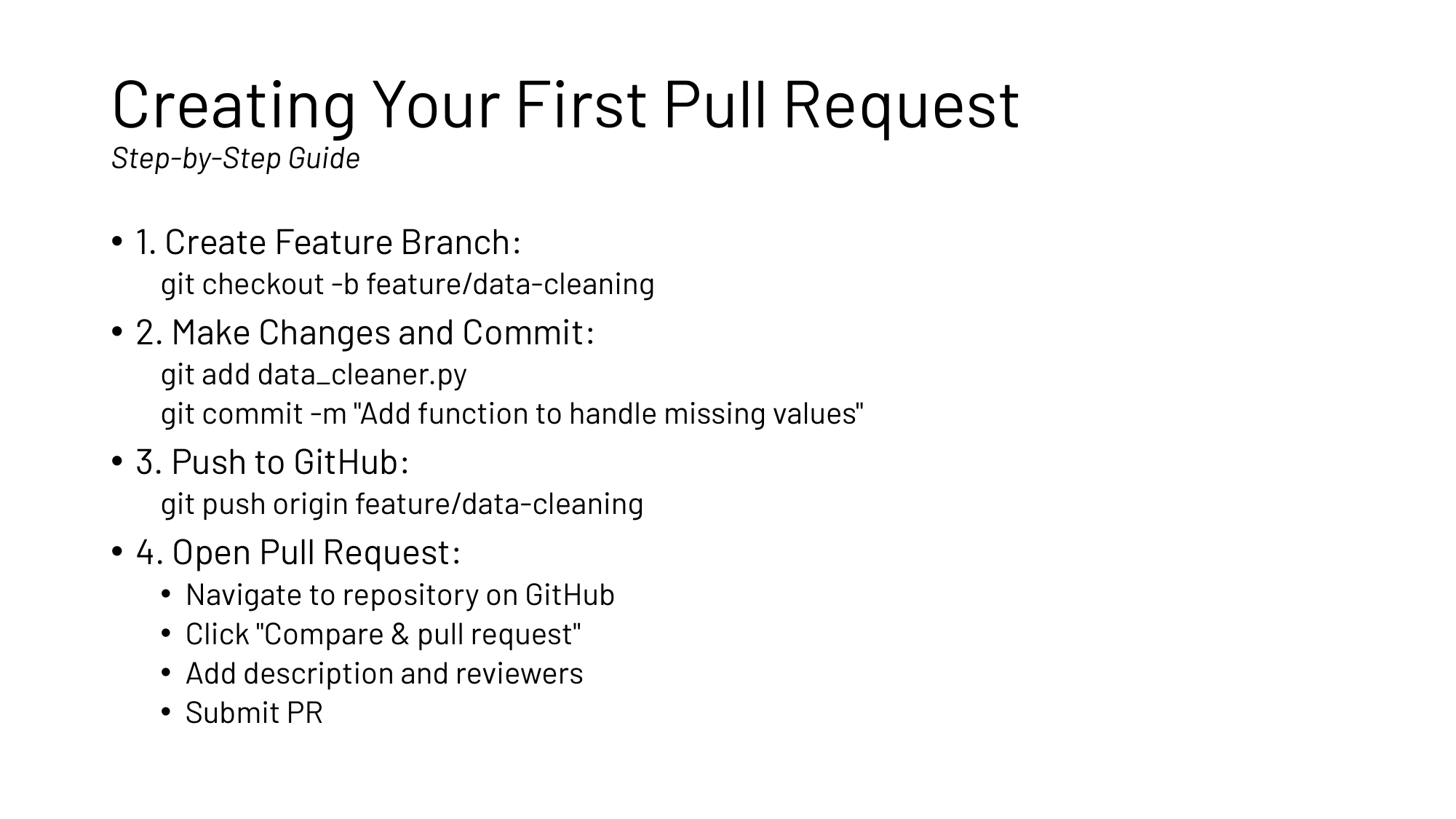

# Creating Your First Pull Request Step-by-Step Guide
1. Create Feature Branch:
git checkout -b feature/data-cleaning
2. Make Changes and Commit:
git add data_cleaner.py
git commit -m "Add function to handle missing values"
3. Push to GitHub:
git push origin feature/data-cleaning
4. Open Pull Request:
Navigate to repository on GitHub
Click "Compare & pull request"
Add description and reviewers
Submit PR